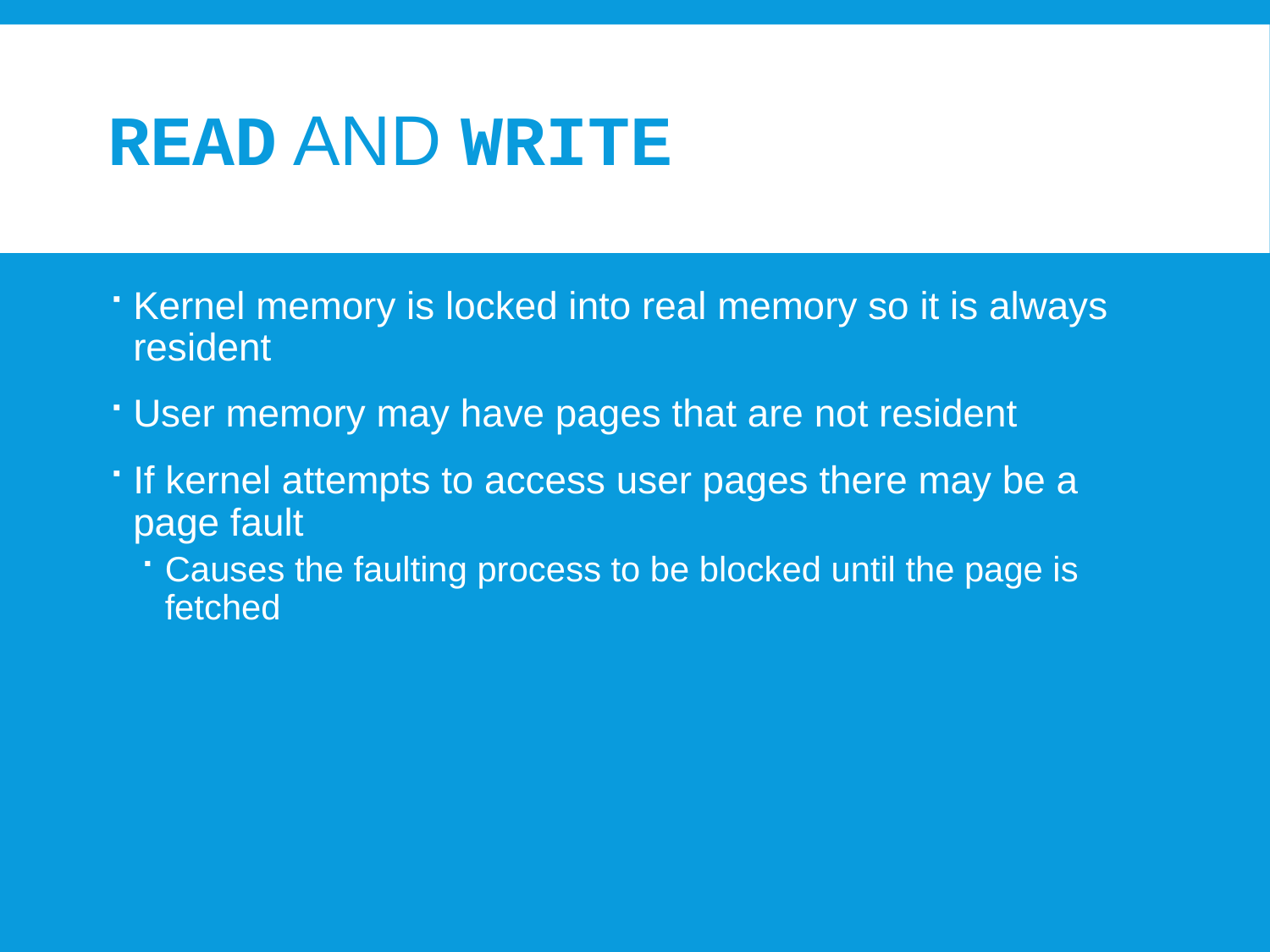

# read and write
Kernel memory is locked into real memory so it is always resident
User memory may have pages that are not resident
If kernel attempts to access user pages there may be a page fault
Causes the faulting process to be blocked until the page is fetched